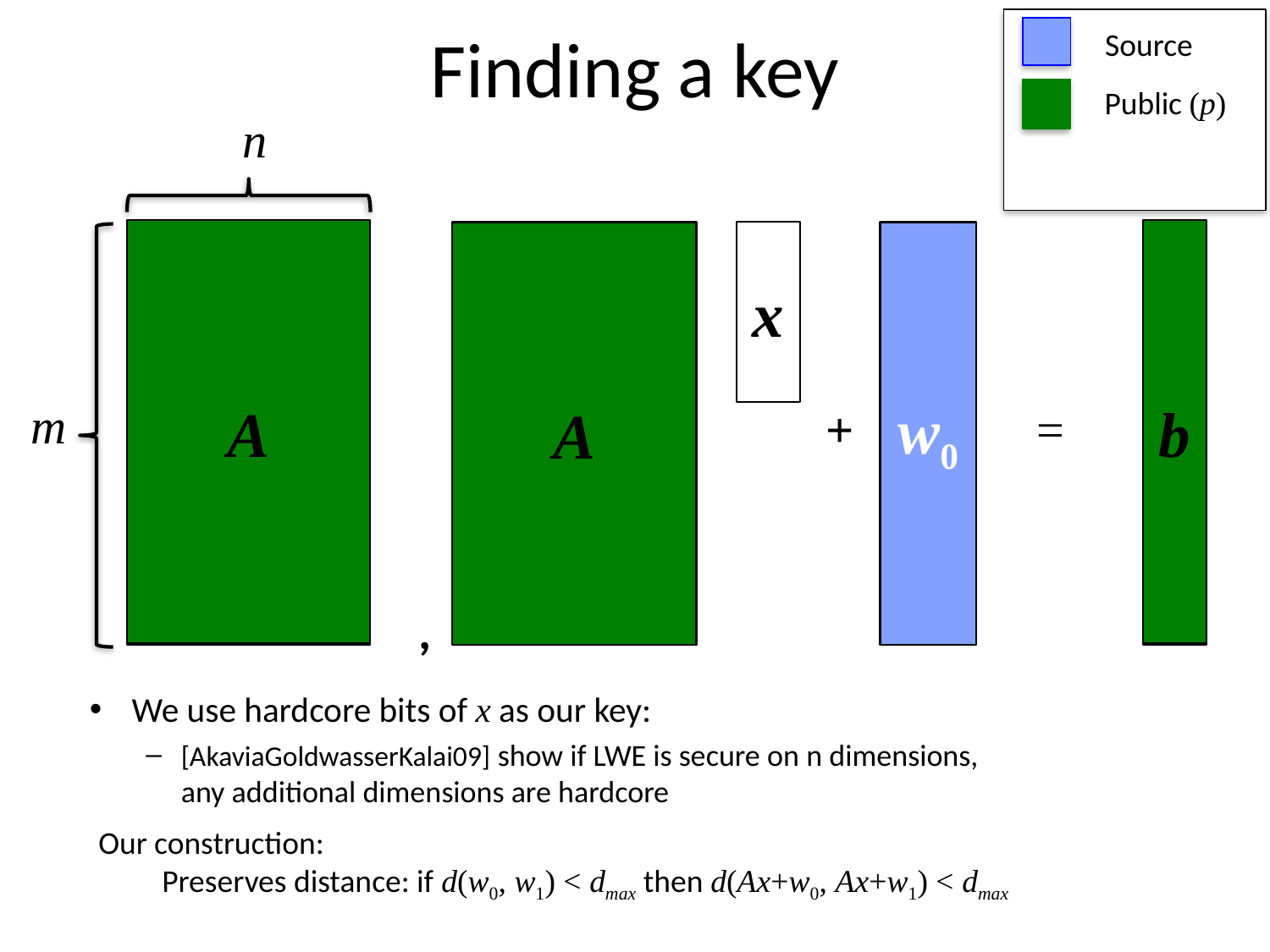

# Finding a key

Source

n
Public (p)

A
b
A
A
A
x
w0
b

m
+
=
,
We use hardcore bits of x as our key:
[AkaviaGoldwasserKalai09] show if LWE is secure on n dimensions,
any additional dimensions are hardcore

Our construction:
Preserves distance: if d(w0, w1) < dmax then d(Ax+w0, Ax+w1) < dmax